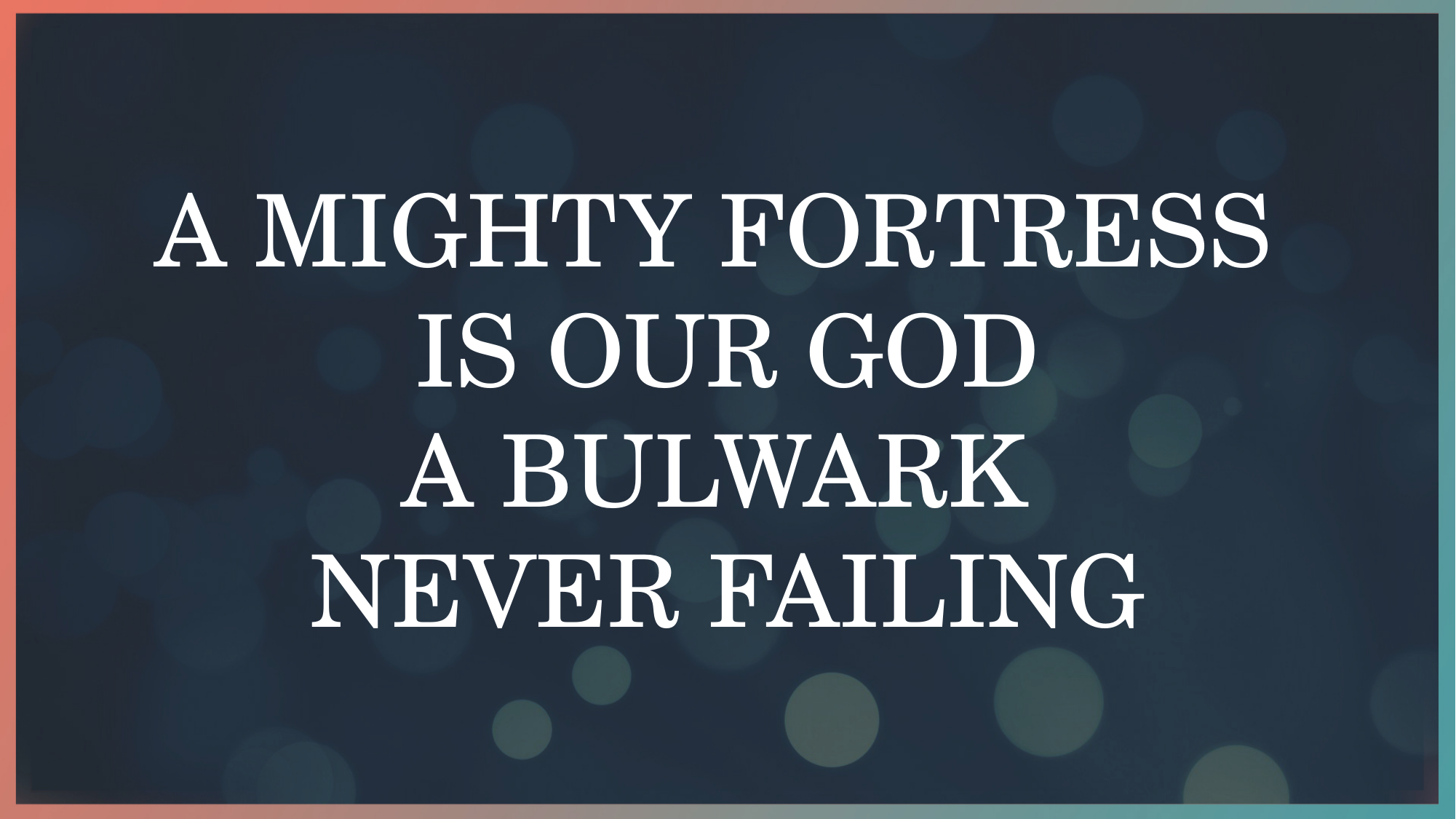

A MIGHTY FORTRESS
IS OUR GOD
A BULWARK
NEVER FAILING